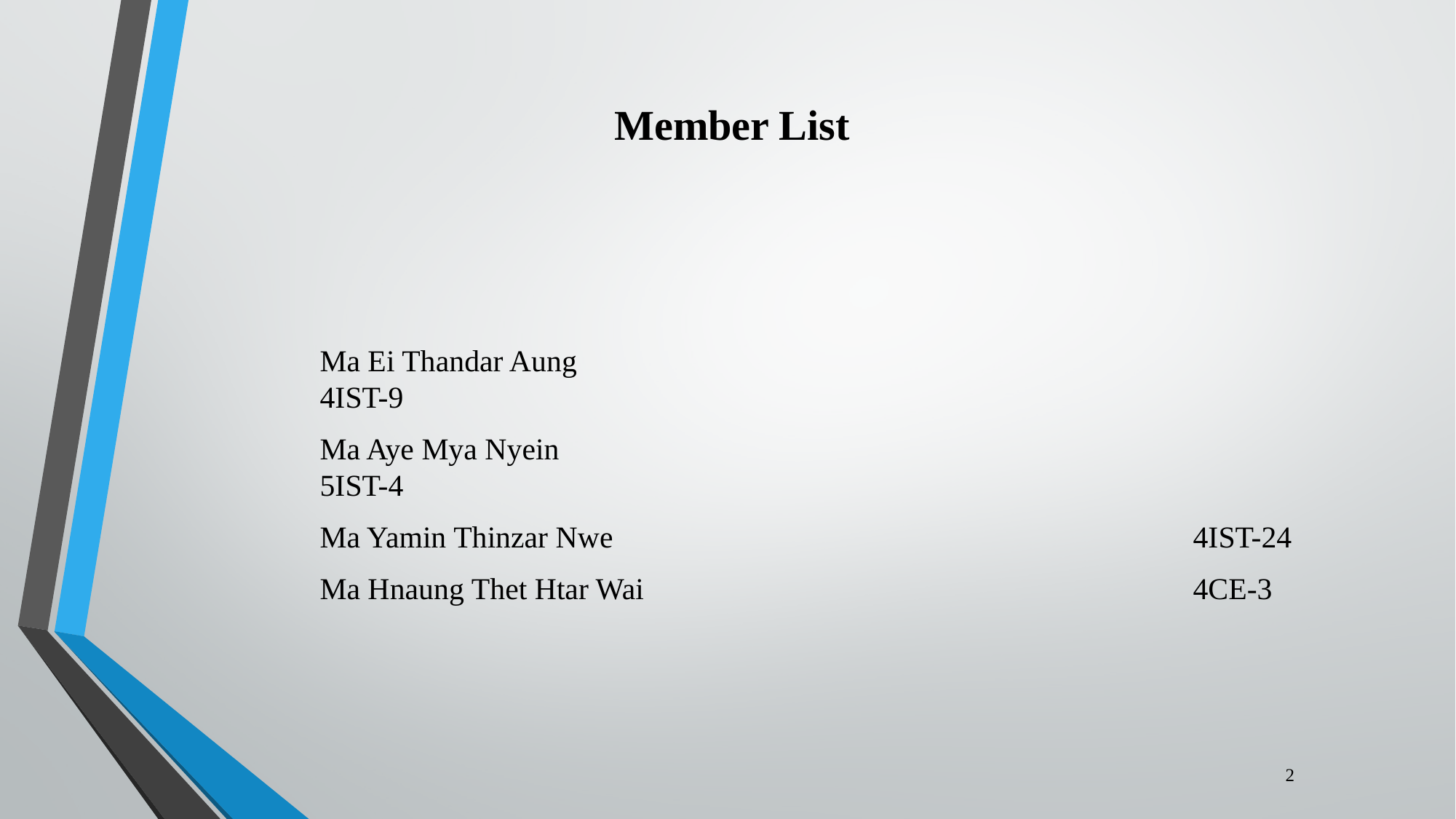

# Member List
Ma Ei Thandar Aung							4IST-9
Ma Aye Mya Nyein							5IST-4
Ma Yamin Thinzar Nwe						4IST-24
Ma Hnaung Thet Htar Wai						4CE-3
2